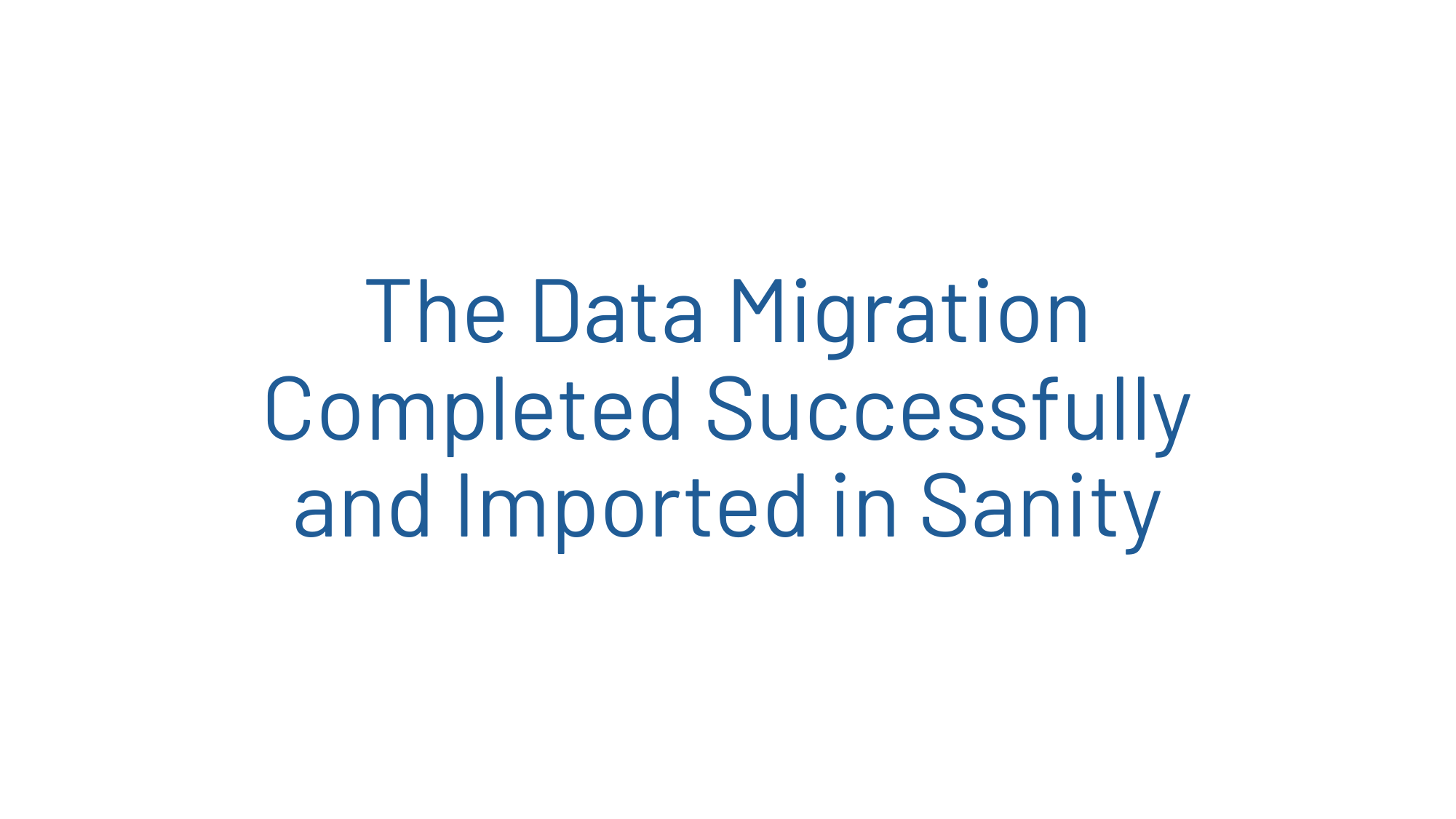

# The Data Migration Completed Successfully and Imported in Sanity